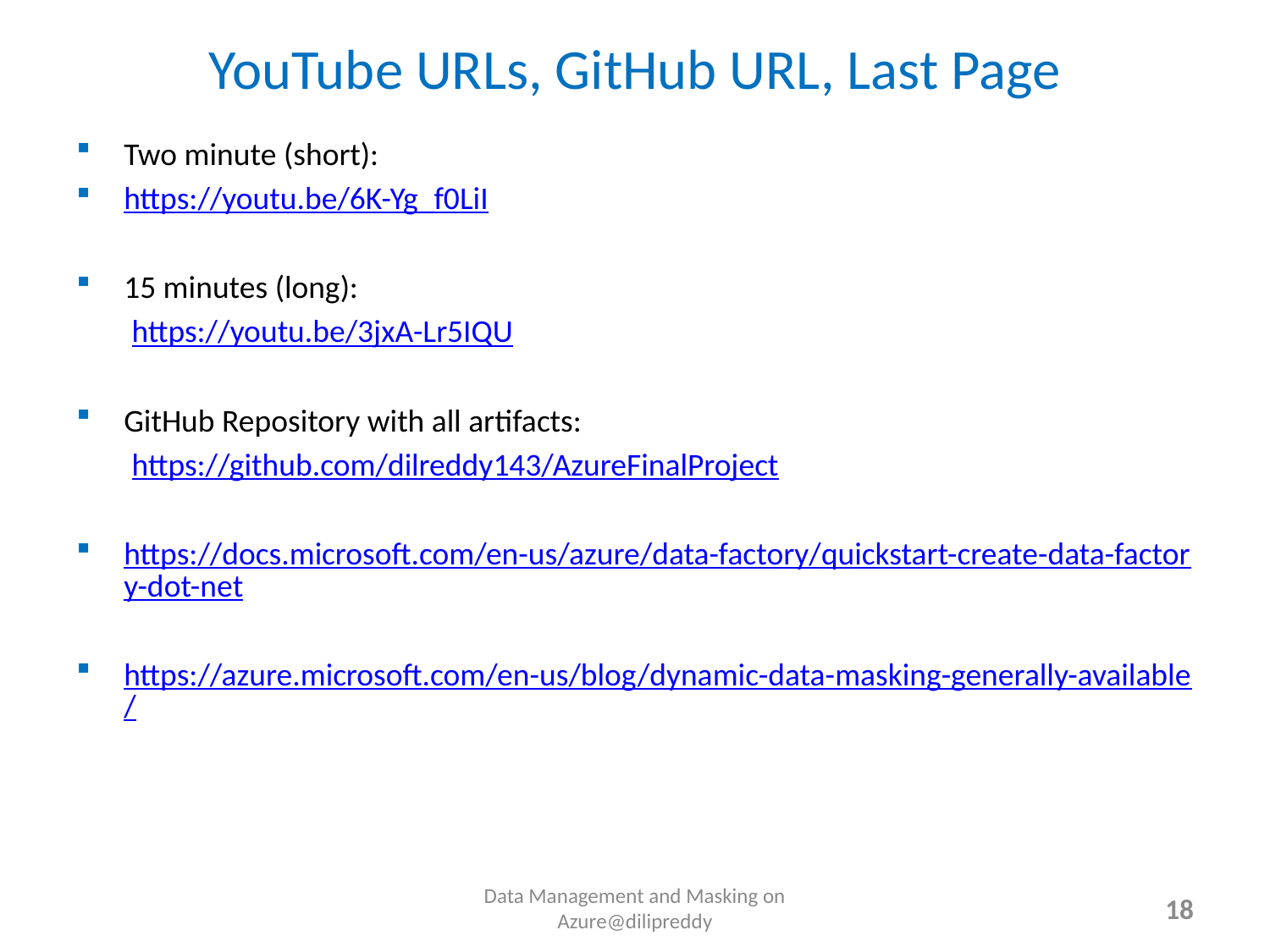

# YouTube URLs, GitHub URL, Last Page
Two minute (short):
https://youtu.be/6K-Yg_f0LiI

15 minutes (long):
https://youtu.be/3jxA-Lr5IQU

GitHub Repository with all artifacts:
https://github.com/dilreddy143/AzureFinalProject

https://docs.microsoft.com/en-us/azure/data-factory/quickstart-create-data-factory-dot-net

https://azure.microsoft.com/en-us/blog/dynamic-data-masking-generally-available/

Data Management and Masking on Azure@dilipreddy
18